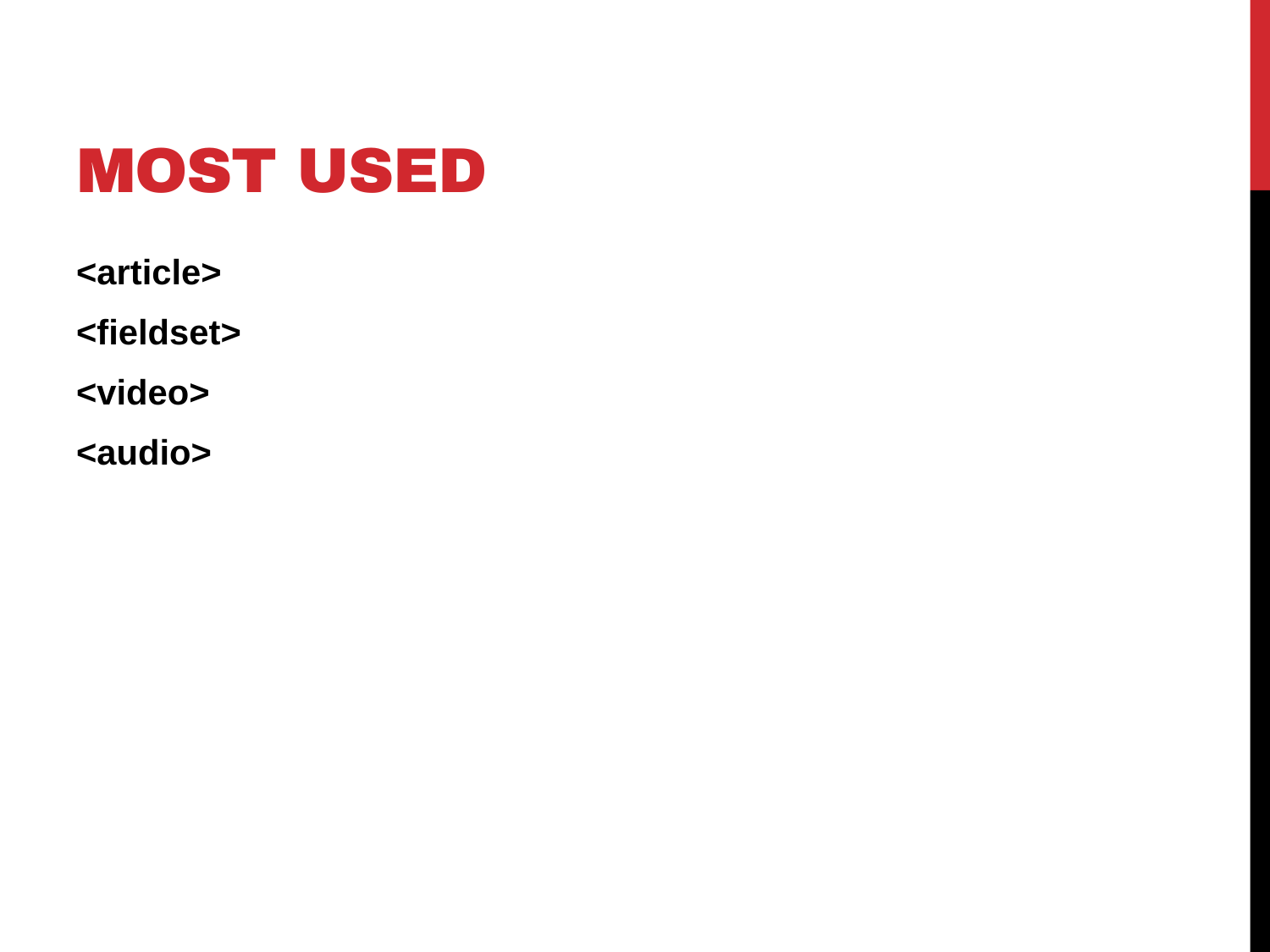

# Most used
<article>
<fieldset>
<video>
<audio>